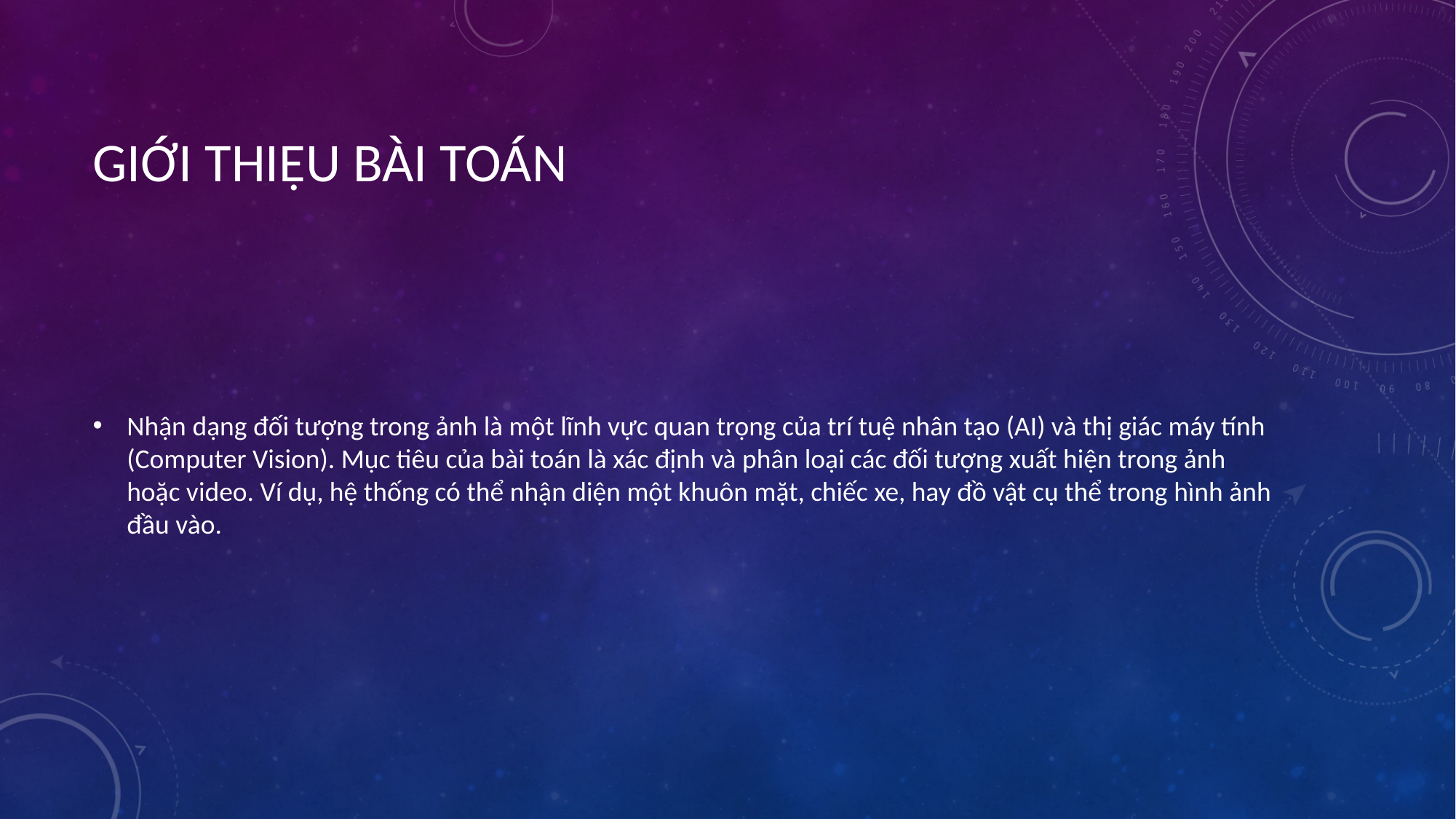

# Giới thiệu bài toán
Nhận dạng đối tượng trong ảnh là một lĩnh vực quan trọng của trí tuệ nhân tạo (AI) và thị giác máy tính (Computer Vision). Mục tiêu của bài toán là xác định và phân loại các đối tượng xuất hiện trong ảnh hoặc video. Ví dụ, hệ thống có thể nhận diện một khuôn mặt, chiếc xe, hay đồ vật cụ thể trong hình ảnh đầu vào.